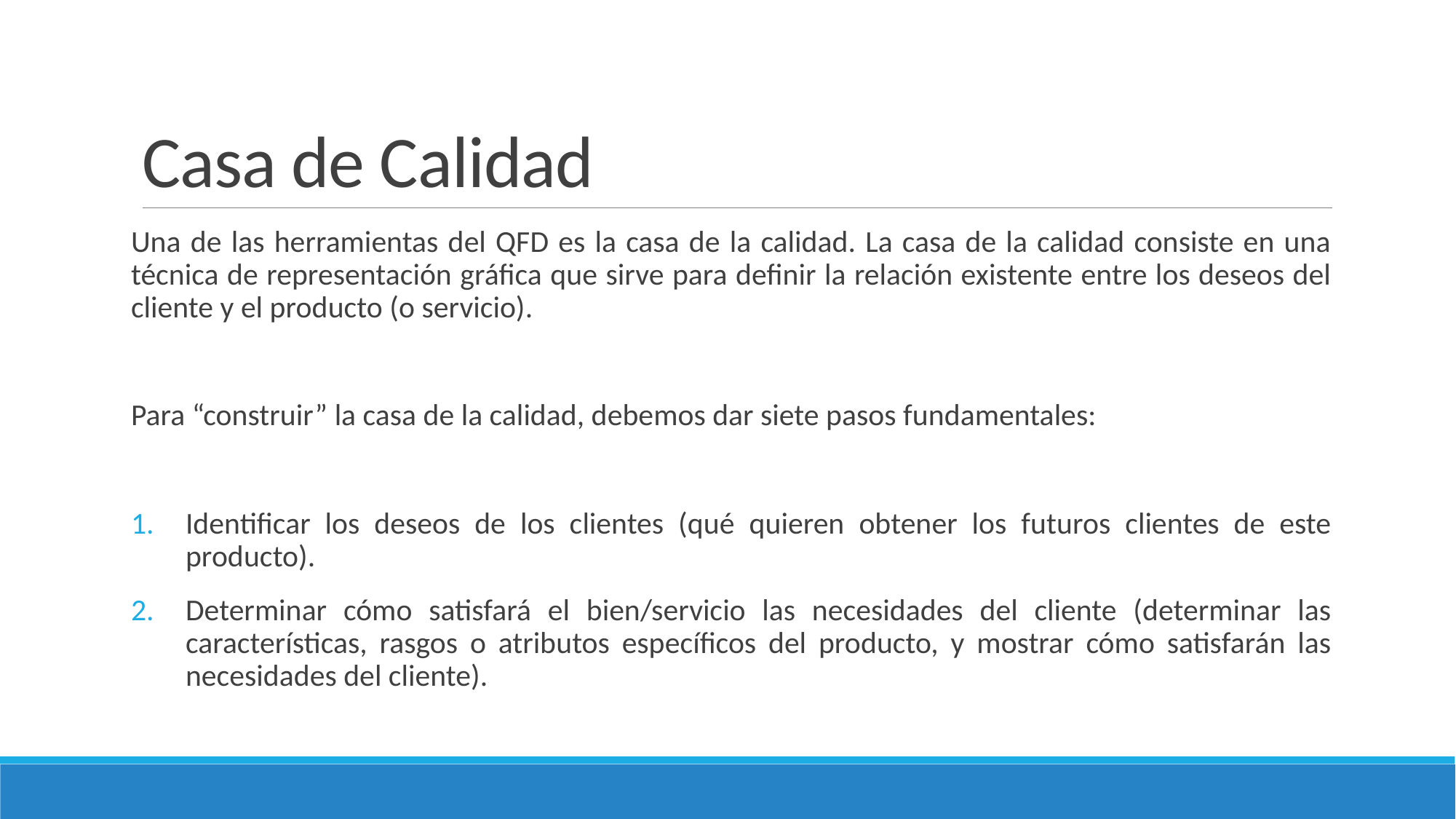

# Casa de Calidad
Una de las herramientas del QFD es la casa de la calidad. La casa de la calidad consiste en una técnica de representación gráfica que sirve para definir la relación existente entre los deseos del cliente y el producto (o servicio).

Para “construir” la casa de la calidad, debemos dar siete pasos fundamentales:

Identificar los deseos de los clientes (qué quieren obtener los futuros clientes de este producto).
Determinar cómo satisfará el bien/servicio las necesidades del cliente (determinar las características, rasgos o atributos específicos del producto, y mostrar cómo satisfarán las necesidades del cliente).